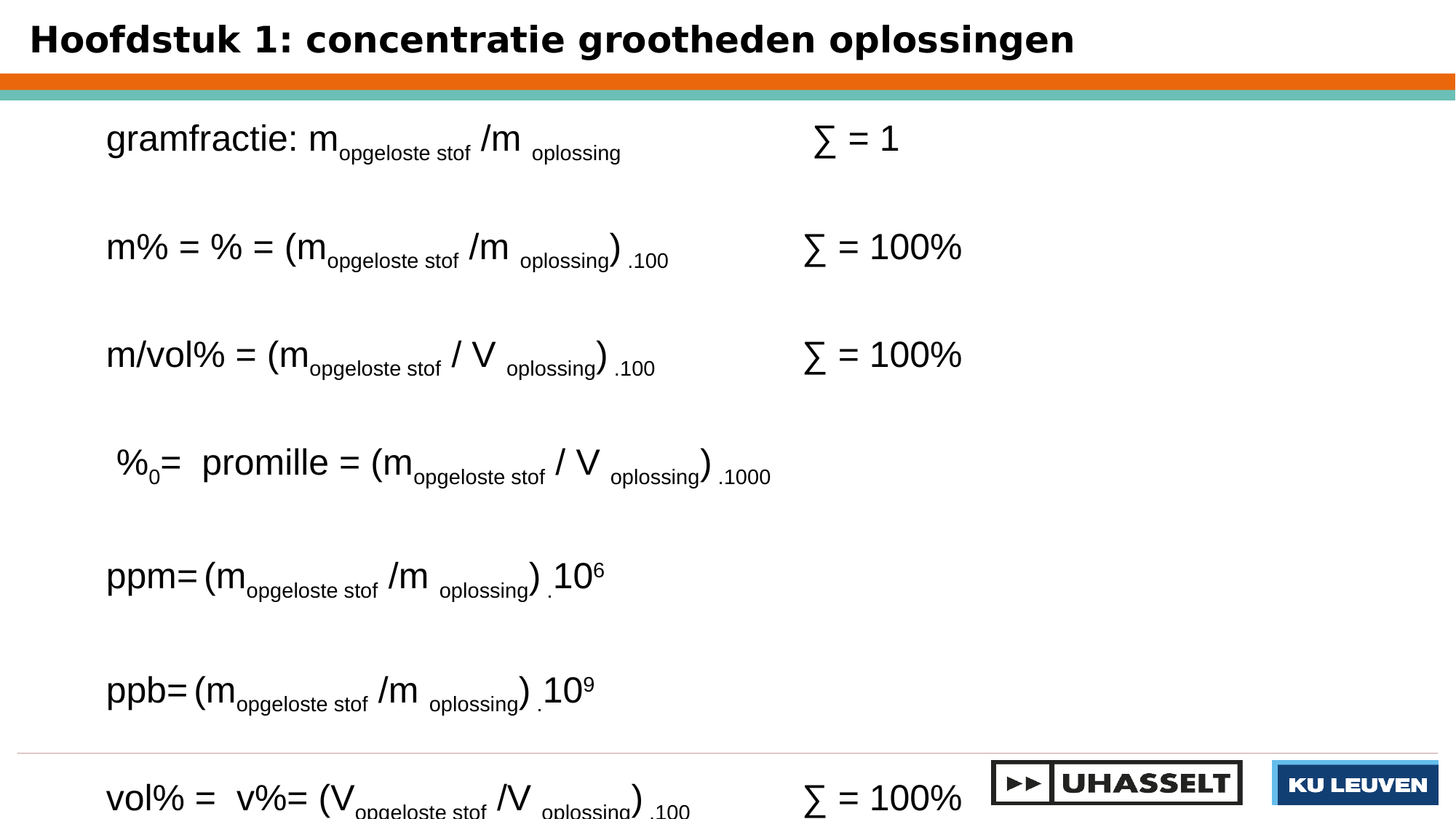

Hoofdstuk 1: concentratie grootheden oplossingen
gramfractie: mopgeloste stof /m oplossing		 ∑ = 1

m% = % = (mopgeloste stof /m oplossing) .100		∑ = 100%

m/vol% = (mopgeloste stof / V oplossing) .100		∑ = 100%

 %0=  promille = (mopgeloste stof / V oplossing) .1000

ppm= (mopgeloste stof /m oplossing) .106

ppb= (mopgeloste stof /m oplossing) .109

vol% =  v%= (Vopgeloste stof /V oplossing) .100		∑ = 100%